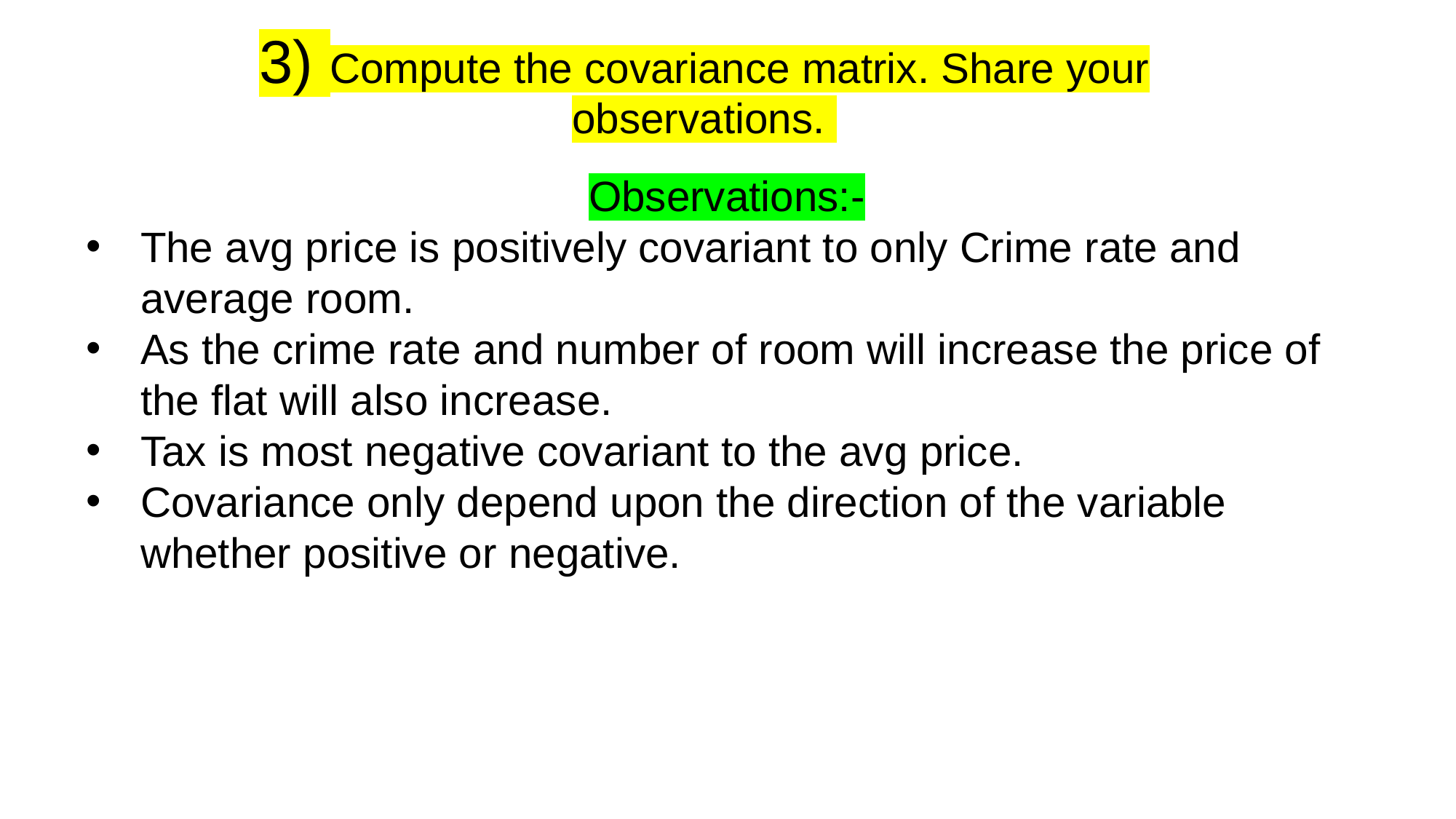

# 3) Compute the covariance matrix. Share your observations.
Observations:-
The avg price is positively covariant to only Crime rate and average room.
As the crime rate and number of room will increase the price of the flat will also increase.
Tax is most negative covariant to the avg price.
Covariance only depend upon the direction of the variable whether positive or negative.